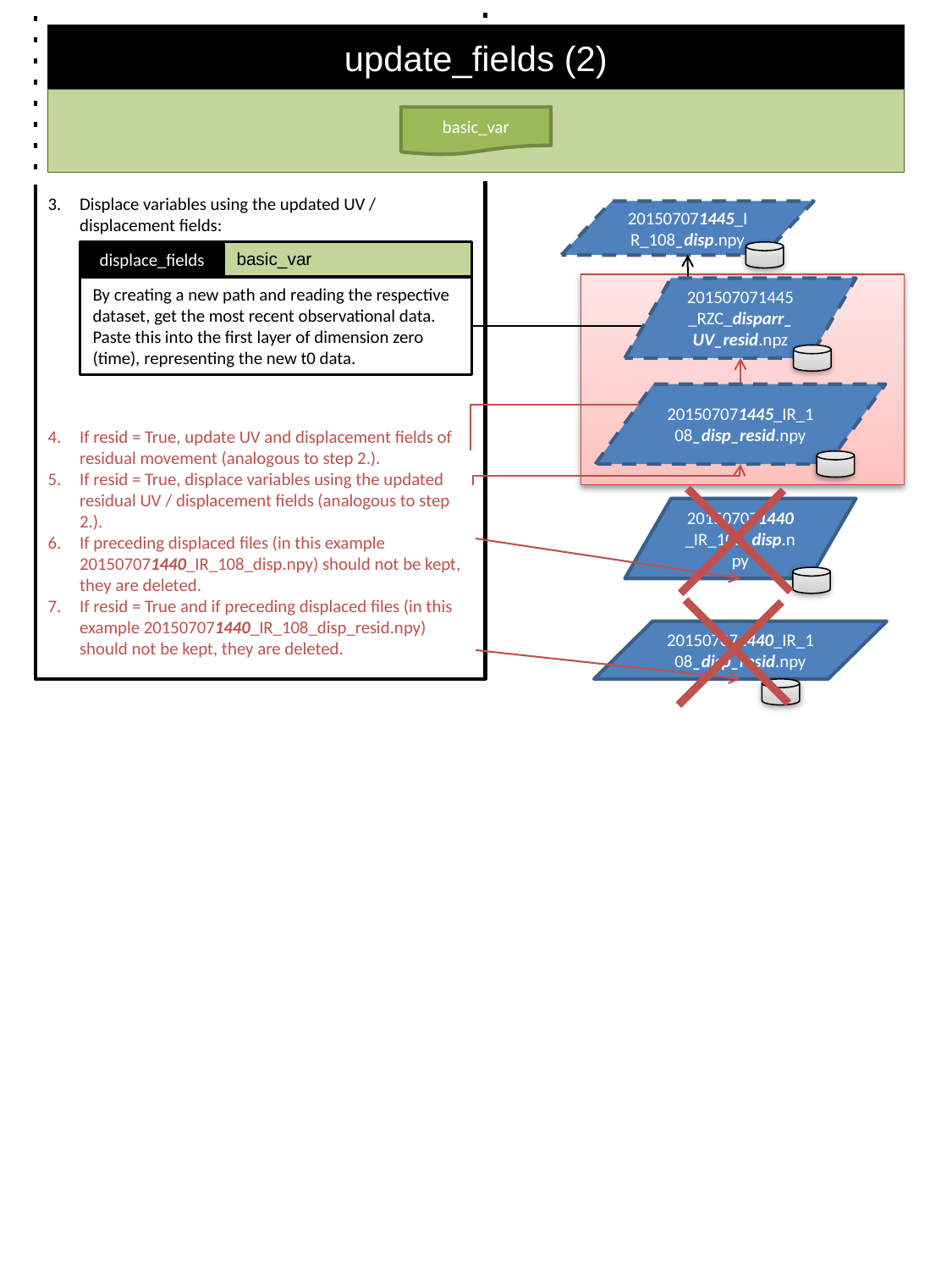

Displace variables using the updated UV / displacement fields:

If resid = True, update UV and displacement fields of residual movement (analogous to step 2.).
If resid = True, displace variables using the updated residual UV / displacement fields (analogous to step 2.).
If preceding displaced files (in this example 201507071440_IR_108_disp.npy) should not be kept, they are deleted.
If resid = True and if preceding displaced files (in this example 201507071440_IR_108_disp_resid.npy) should not be kept, they are deleted.

# update_fields (2)
Dictionary containing all settings and further information which is passed between functions

basic_var
filename, e.g.
/data/COALITION2/database/
meteosat/ccs4_PLAX/2015/07/07/
MSG2_ccs4_201507071440_rad_PLAX.nc

Function reading config file and saves settings in different variables, which are then collected in the dictionary basic_var
201507071445_IR_108_disp.npy
displace_fields
basic_var

By creating a new path and reading the respective dataset, get the most recent observational data. Paste this into the first layer of dimension zero (time), representing the new t0 data.
201507071445_RZC_disparr_UV_resid.npz

Function reading config file and saves settings in different variables, which are then collected in the dictionary basic_var
201507071445_IR_108_disp_resid.npy

201507071440_IR_108_disp.npy

201507071440_IR_108_disp_resid.npy

Dataset
(Displaced) Optical flow input data (RZC)

Comment